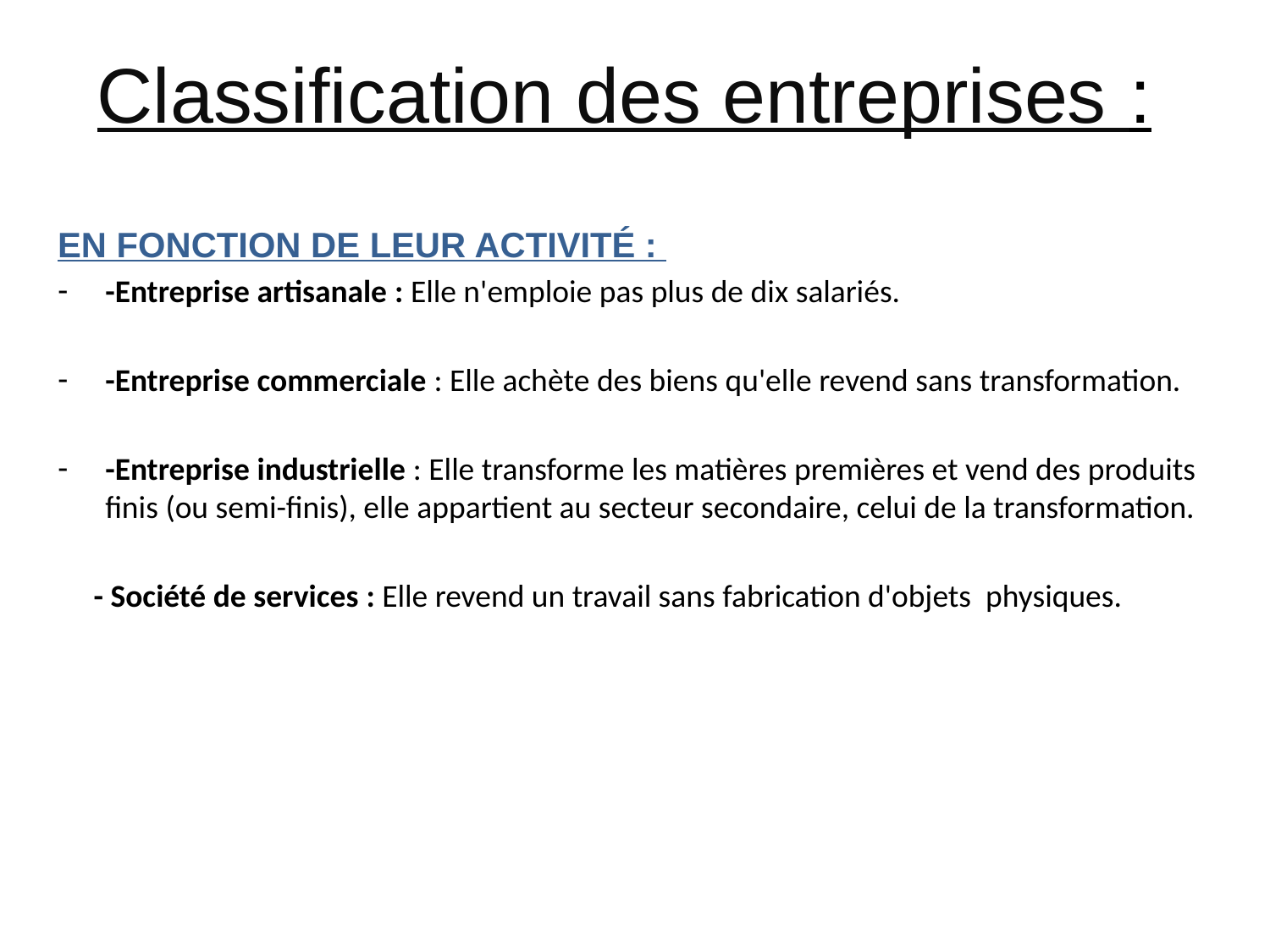

# Classification des entreprises :
En fonction de leur activité :
-Entreprise artisanale : Elle n'emploie pas plus de dix salariés.

-Entreprise commerciale : Elle achète des biens qu'elle revend sans transformation.

-Entreprise industrielle : Elle transforme les matières premières et vend des produits finis (ou semi-finis), elle appartient au secteur secondaire, celui de la transformation.

     - Société de services : Elle revend un travail sans fabrication d'objets  physiques.